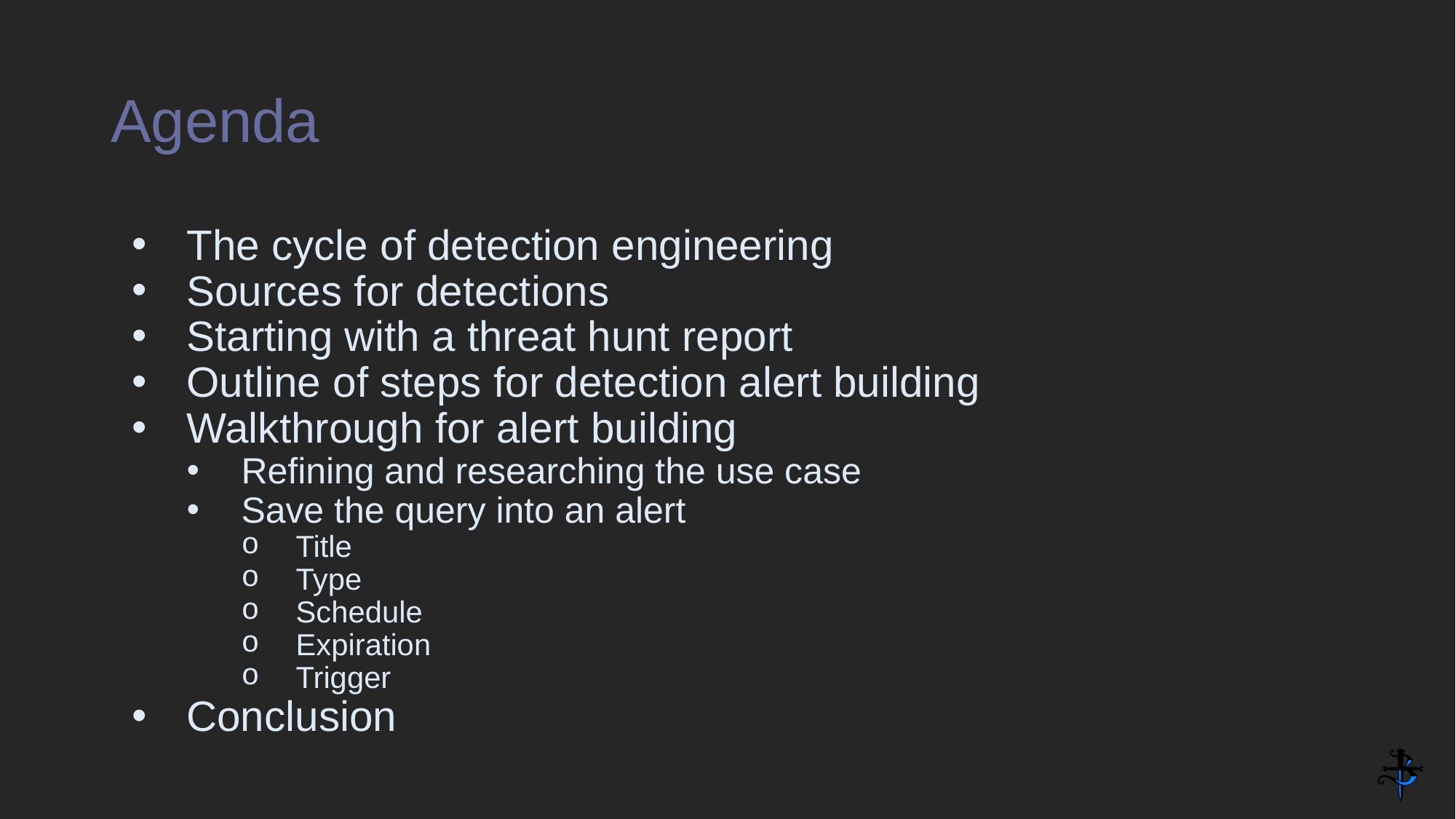

# Agenda
The cycle of detection engineering
Sources for detections
Starting with a threat hunt report
Outline of steps for detection alert building
Walkthrough for alert building
Refining and researching the use case
Save the query into an alert
Title
Type
Schedule
Expiration
Trigger
Conclusion